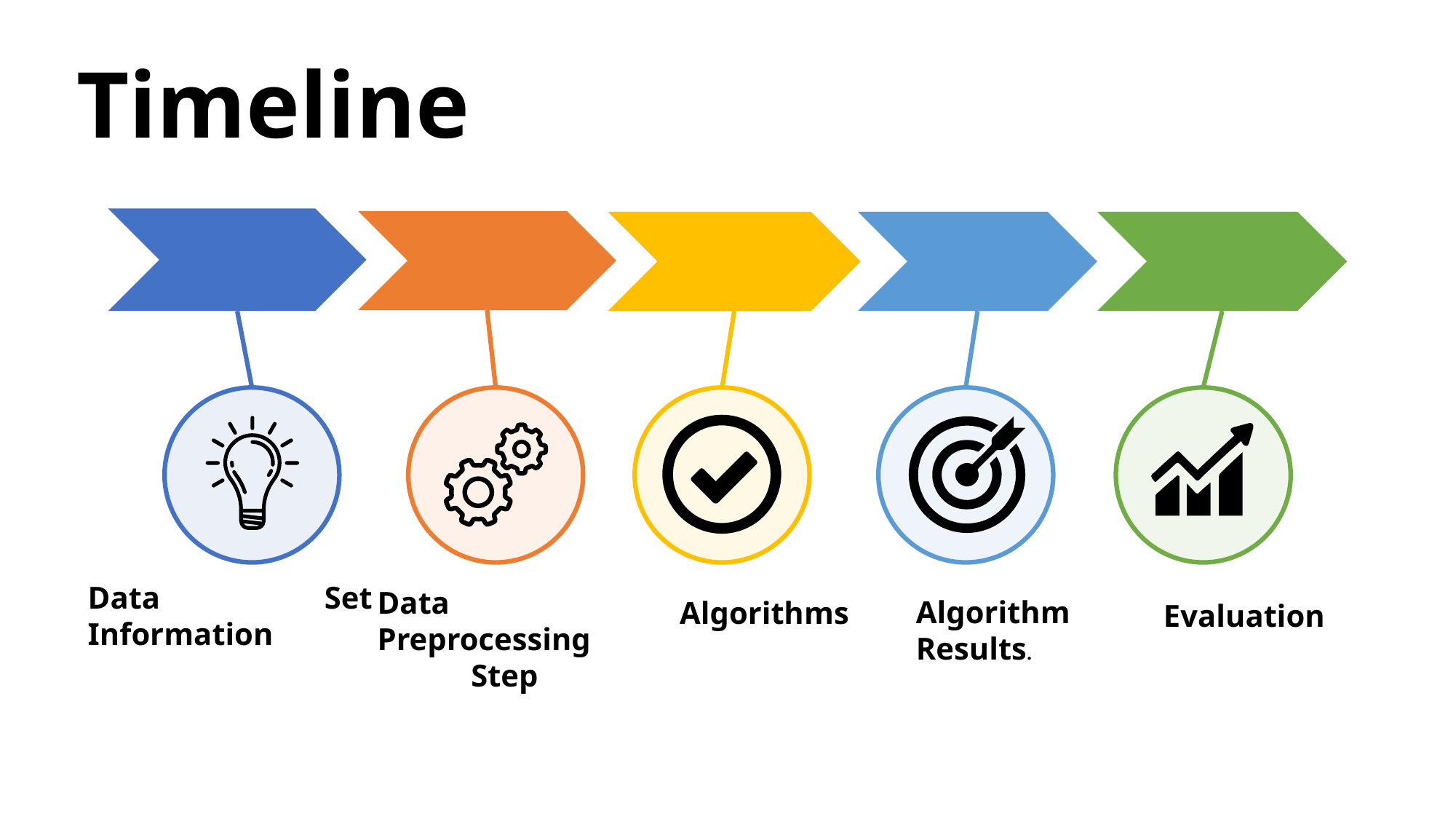

Timeline

Data Set Information
Data Preprocessing
            Step
Algorithm Results.
Algorithms
Evaluation